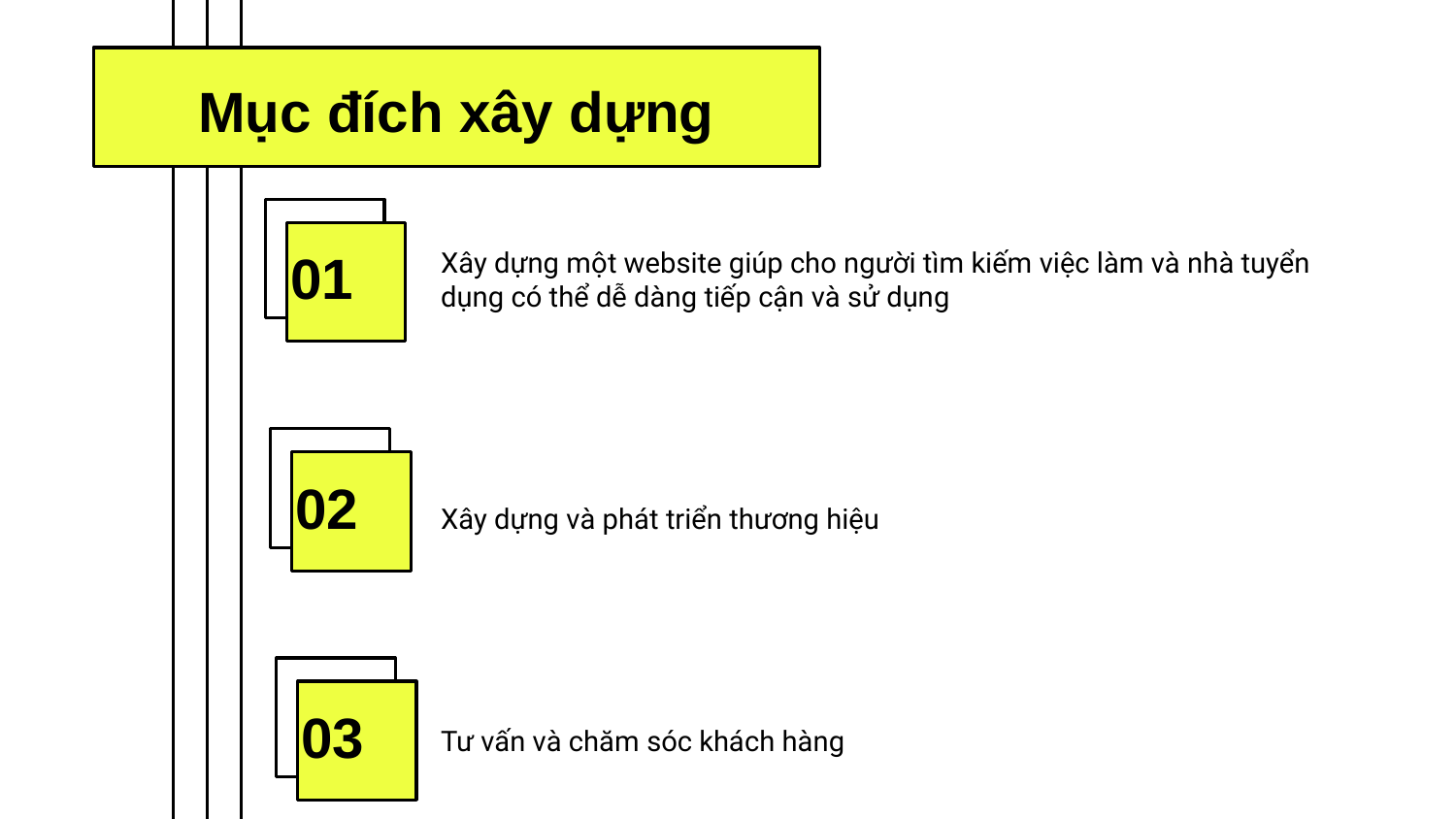

# Mục đích xây dựng

01
Xây dựng một website giúp cho người tìm kiếm việc làm và nhà tuyển dụng có thể dễ dàng tiếp cận và sử dụng

02
Xây dựng và phát triển thương hiệu

03
Tư vấn và chăm sóc khách hàng